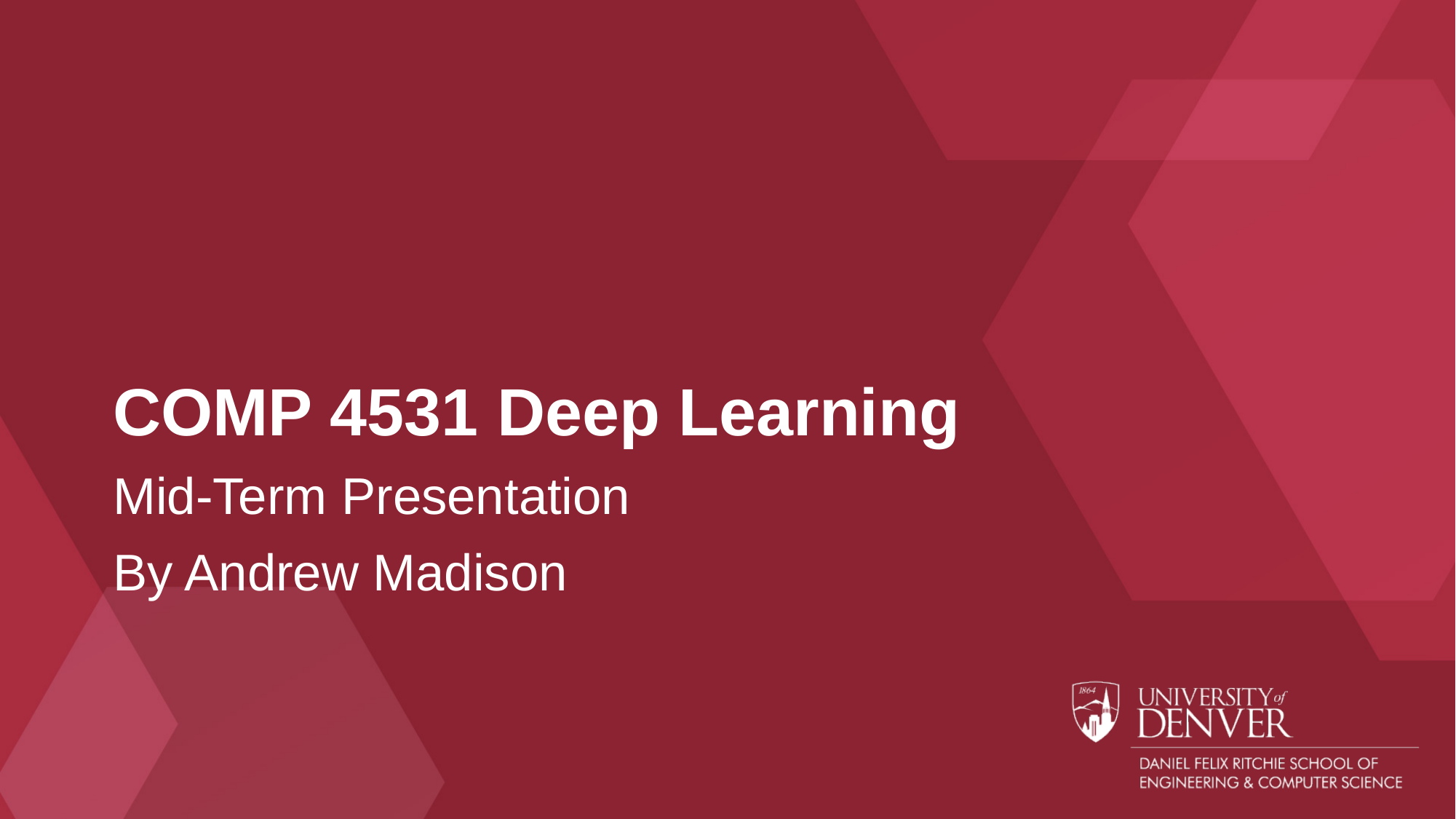

# COMP 4531 Deep Learning
Mid-Term Presentation
By Andrew Madison